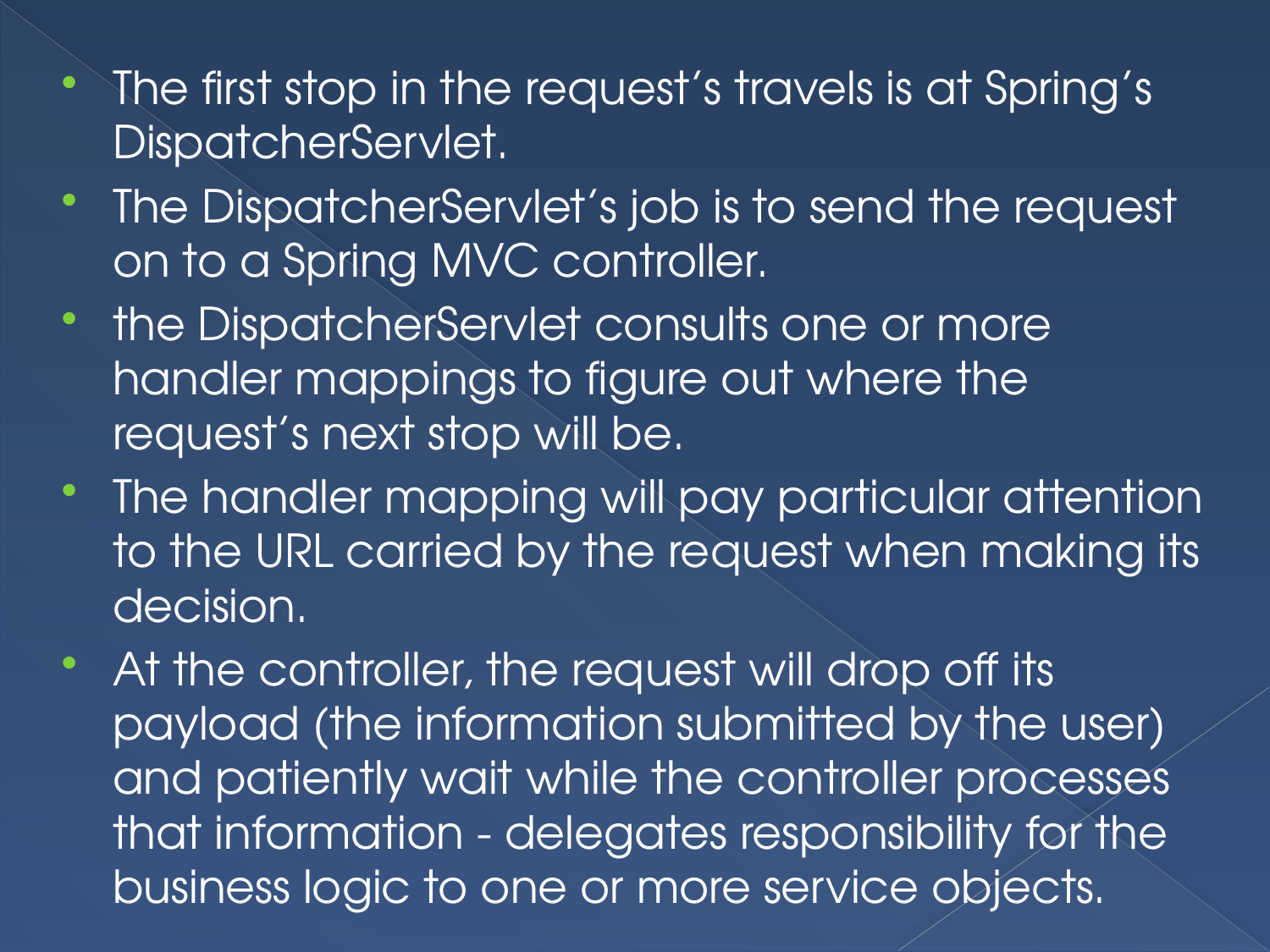

The first stop in the request’s travels is at Spring’s DispatcherServlet.
The DispatcherServlet’s job is to send the request on to a Spring MVC controller.
the DispatcherServlet consults one or more handler mappings to figure out where the request’s next stop will be.
The handler mapping will pay particular attention to the URL carried by the request when making its decision.
At the controller, the request will drop off its payload (the information submitted by the user) and patiently wait while the controller processes that information - delegates responsibility for the business logic to one or more service objects.